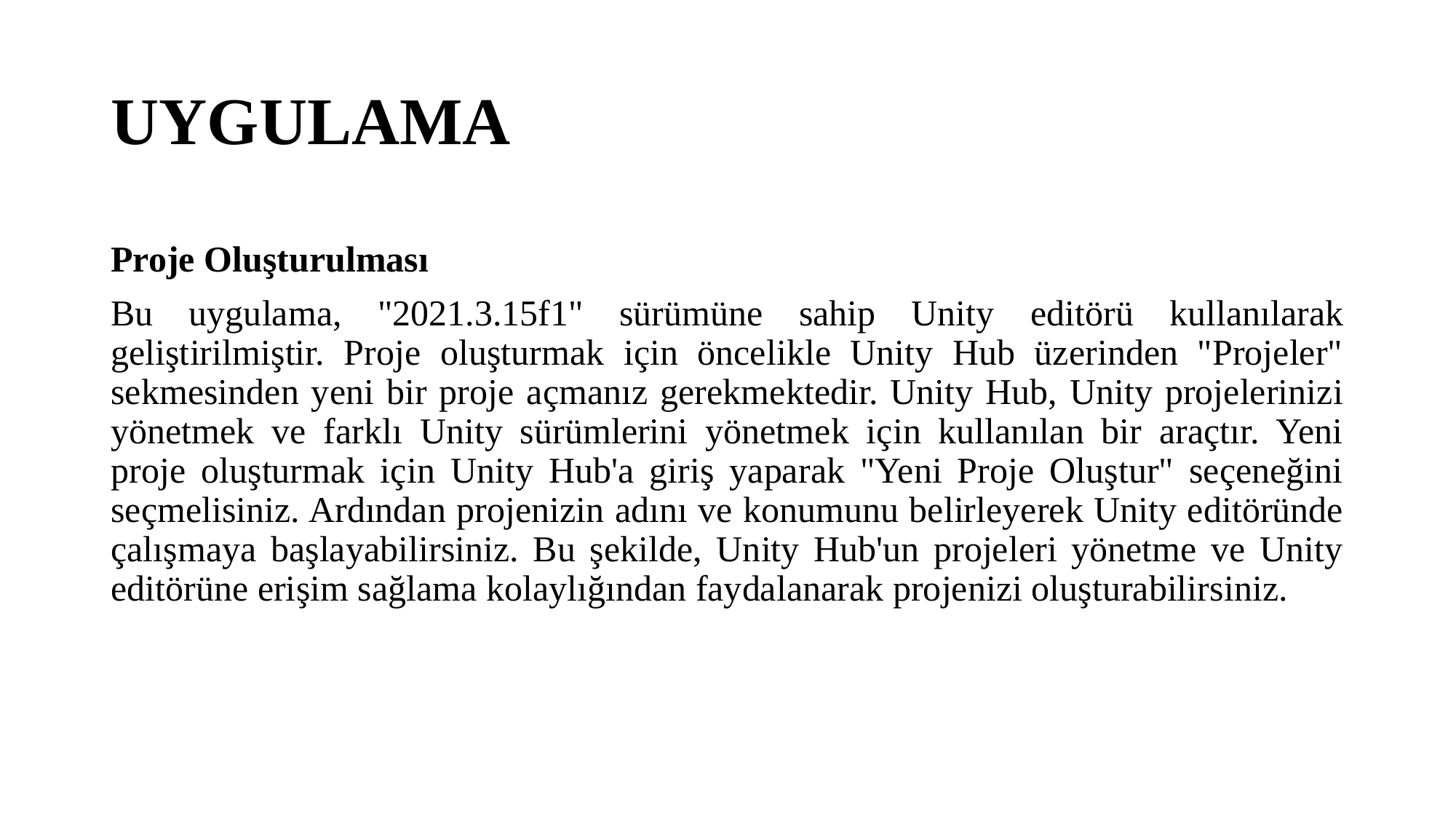

# UYGULAMA
Proje Oluşturulması
Bu uygulama, "2021.3.15f1" sürümüne sahip Unity editörü kullanılarak geliştirilmiştir. Proje oluşturmak için öncelikle Unity Hub üzerinden "Projeler" sekmesinden yeni bir proje açmanız gerekmektedir. Unity Hub, Unity projelerinizi yönetmek ve farklı Unity sürümlerini yönetmek için kullanılan bir araçtır. Yeni proje oluşturmak için Unity Hub'a giriş yaparak "Yeni Proje Oluştur" seçeneğini seçmelisiniz. Ardından projenizin adını ve konumunu belirleyerek Unity editöründe çalışmaya başlayabilirsiniz. Bu şekilde, Unity Hub'un projeleri yönetme ve Unity editörüne erişim sağlama kolaylığından faydalanarak projenizi oluşturabilirsiniz.